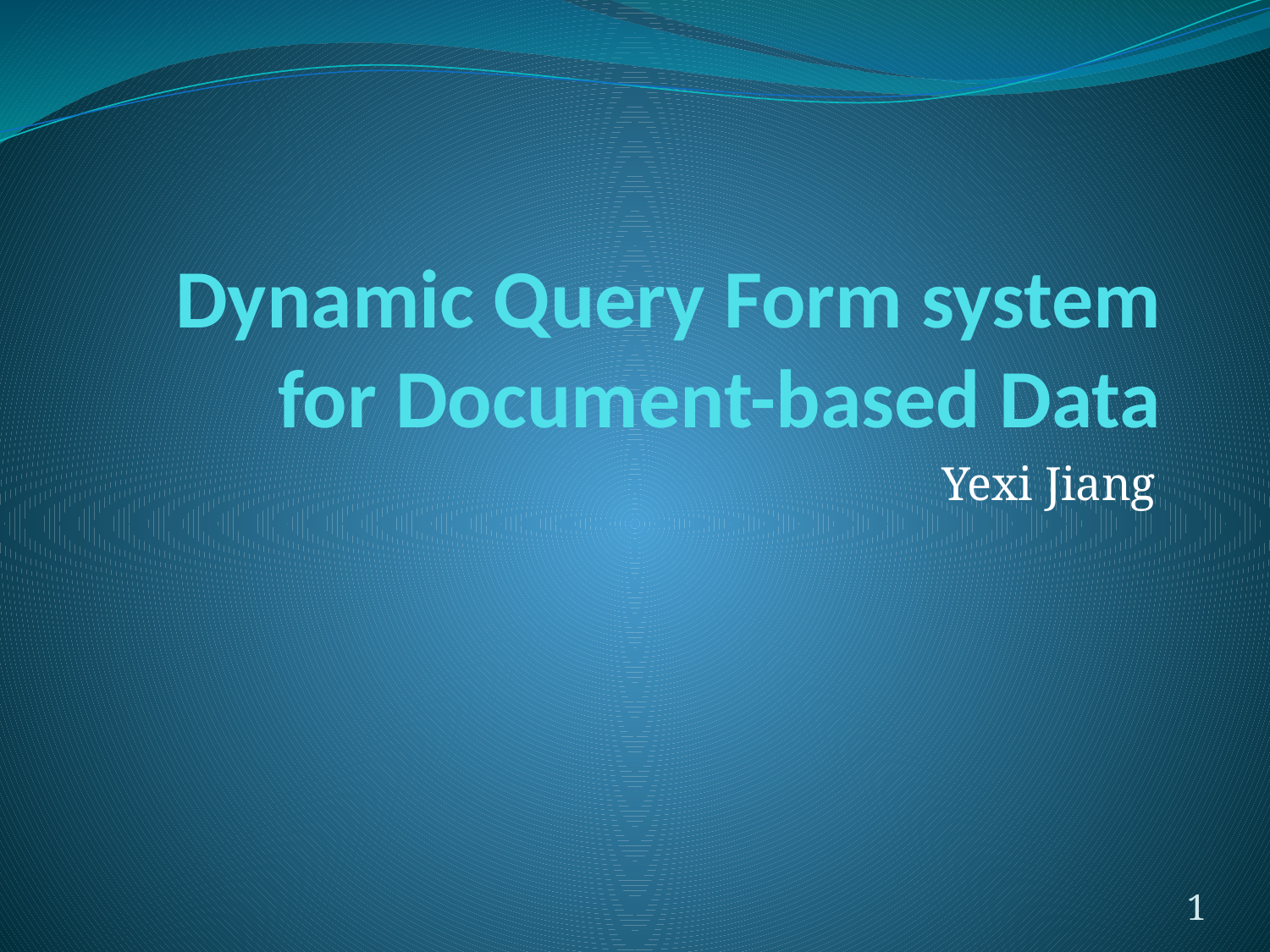

# Dynamic Query Form system for Document-based Data
Yexi Jiang
1